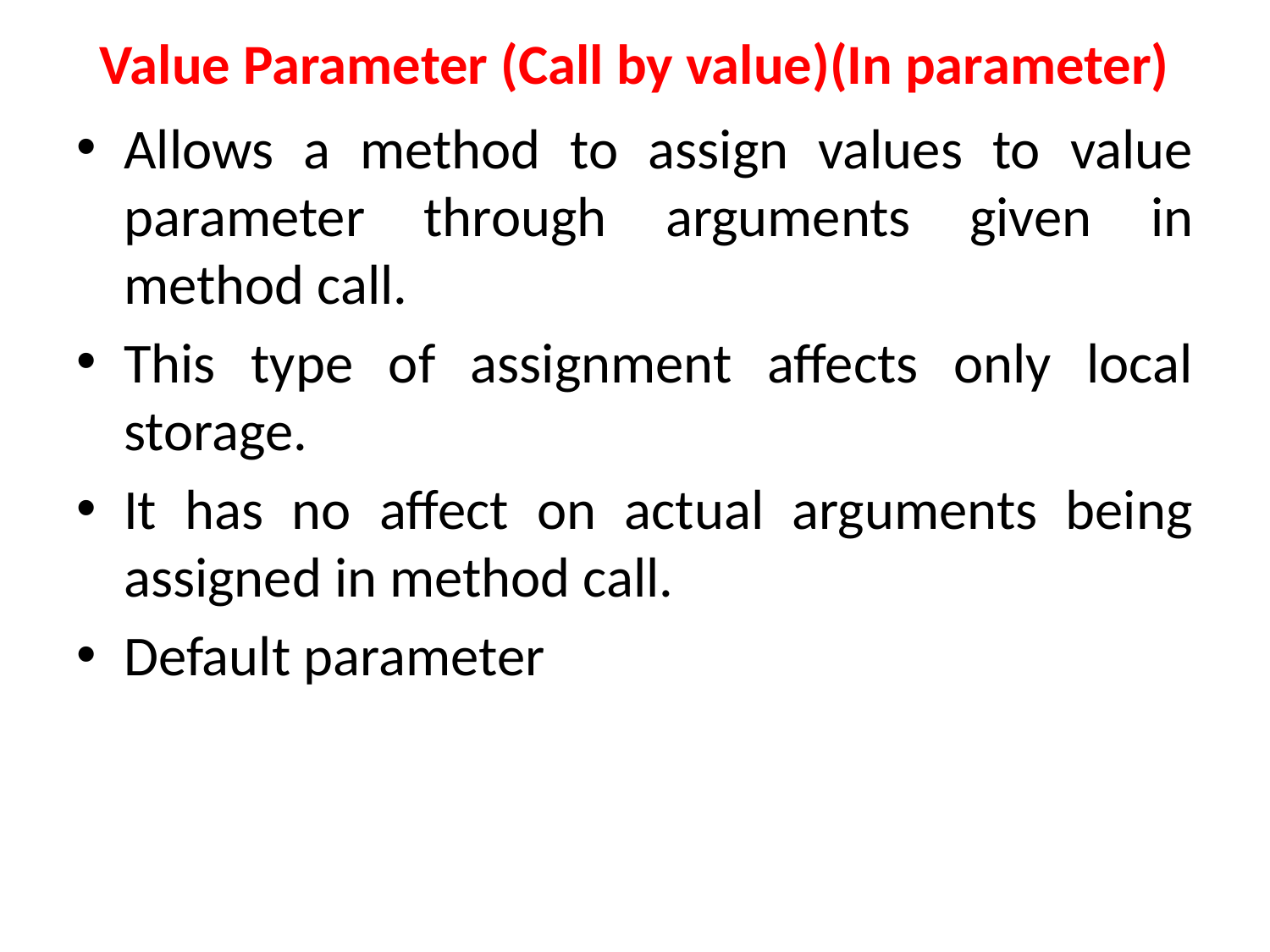

# Value Parameter (Call by value)(In parameter)
Allows a method to assign values to value parameter through arguments given in method call.
This type of assignment affects only local storage.
It has no affect on actual arguments being assigned in method call.
Default parameter